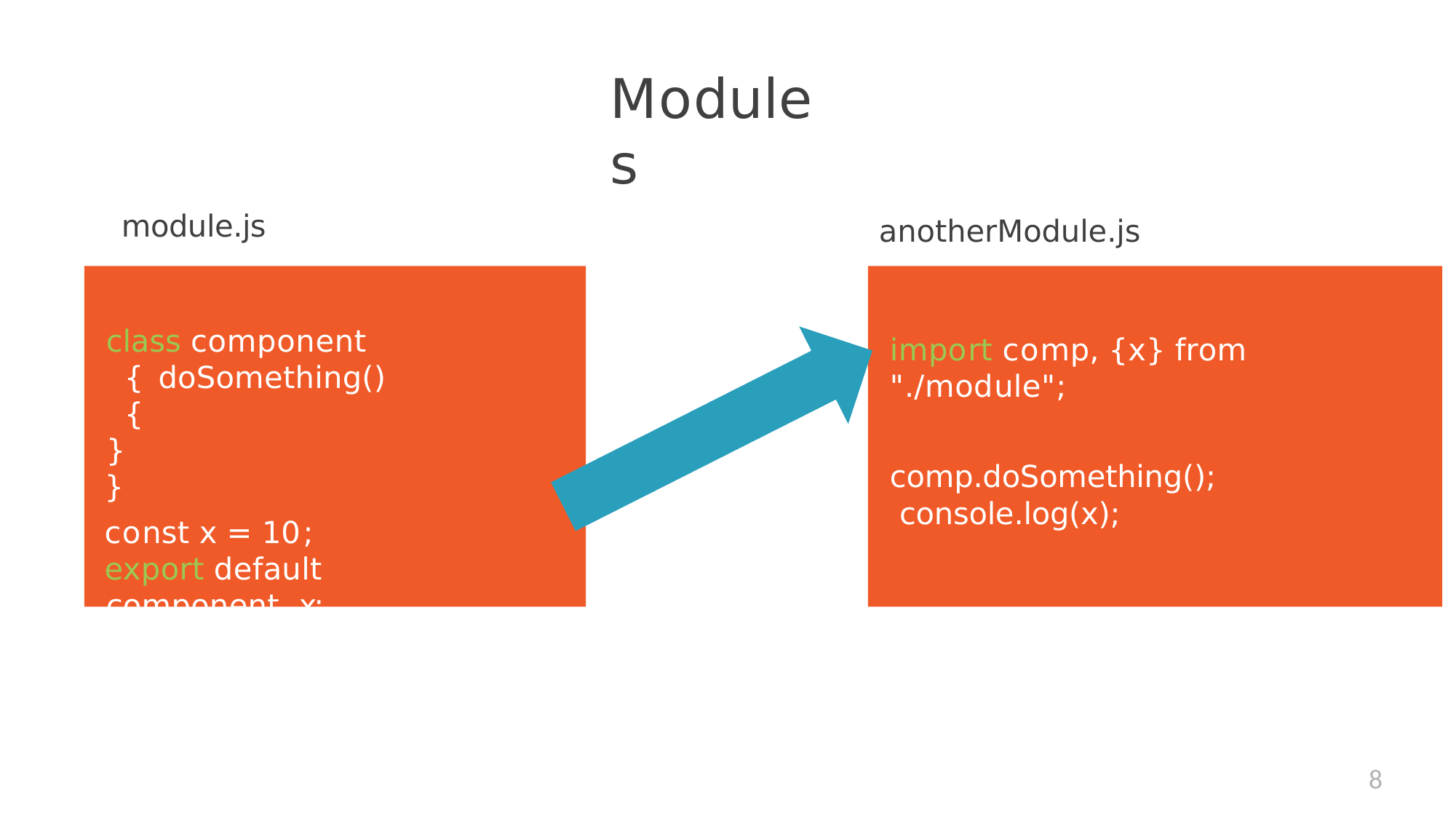

# Modules
module.js
anotherModule.js

class component {  doSomething() {
}
}
const x = 10;
export default component, x;

import comp, {x} from "./module";

comp.doSomething();  console.log(x);
8